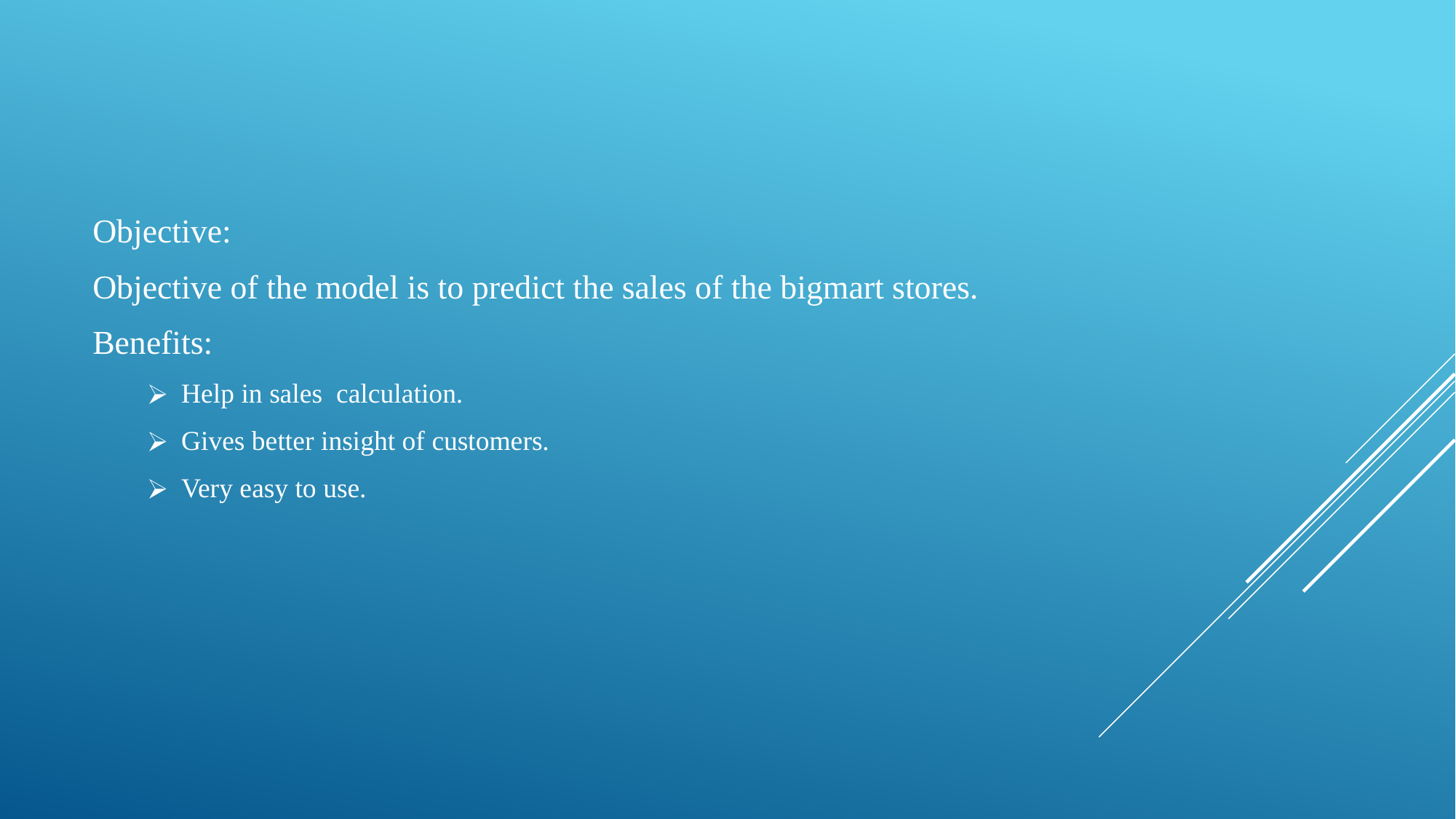

Objective:
Objective of the model is to predict the sales of the bigmart stores.
Benefits:
Help in sales  calculation.
Gives better insight of customers.
Very easy to use.